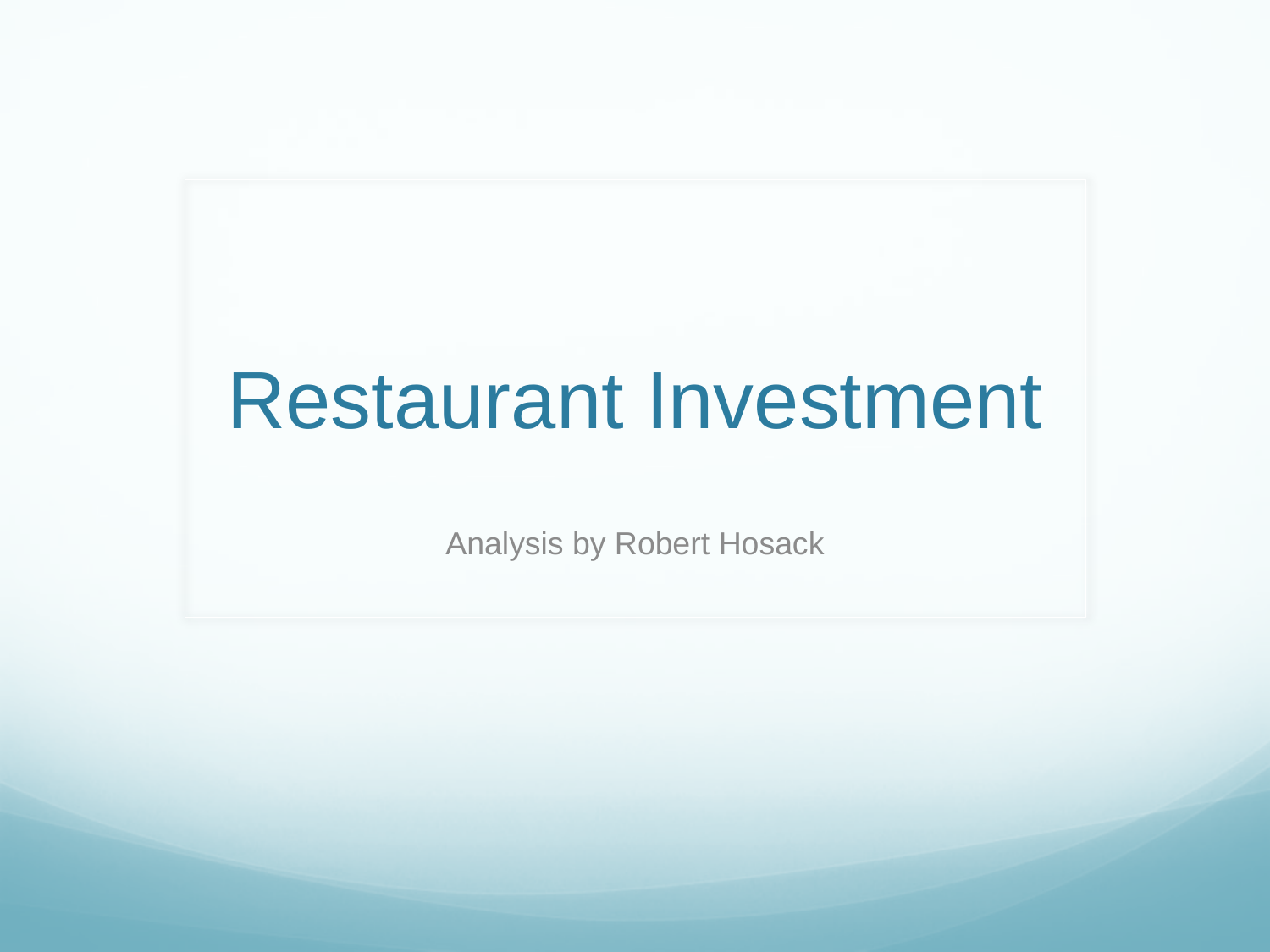

# Restaurant Investment
Analysis by Robert Hosack